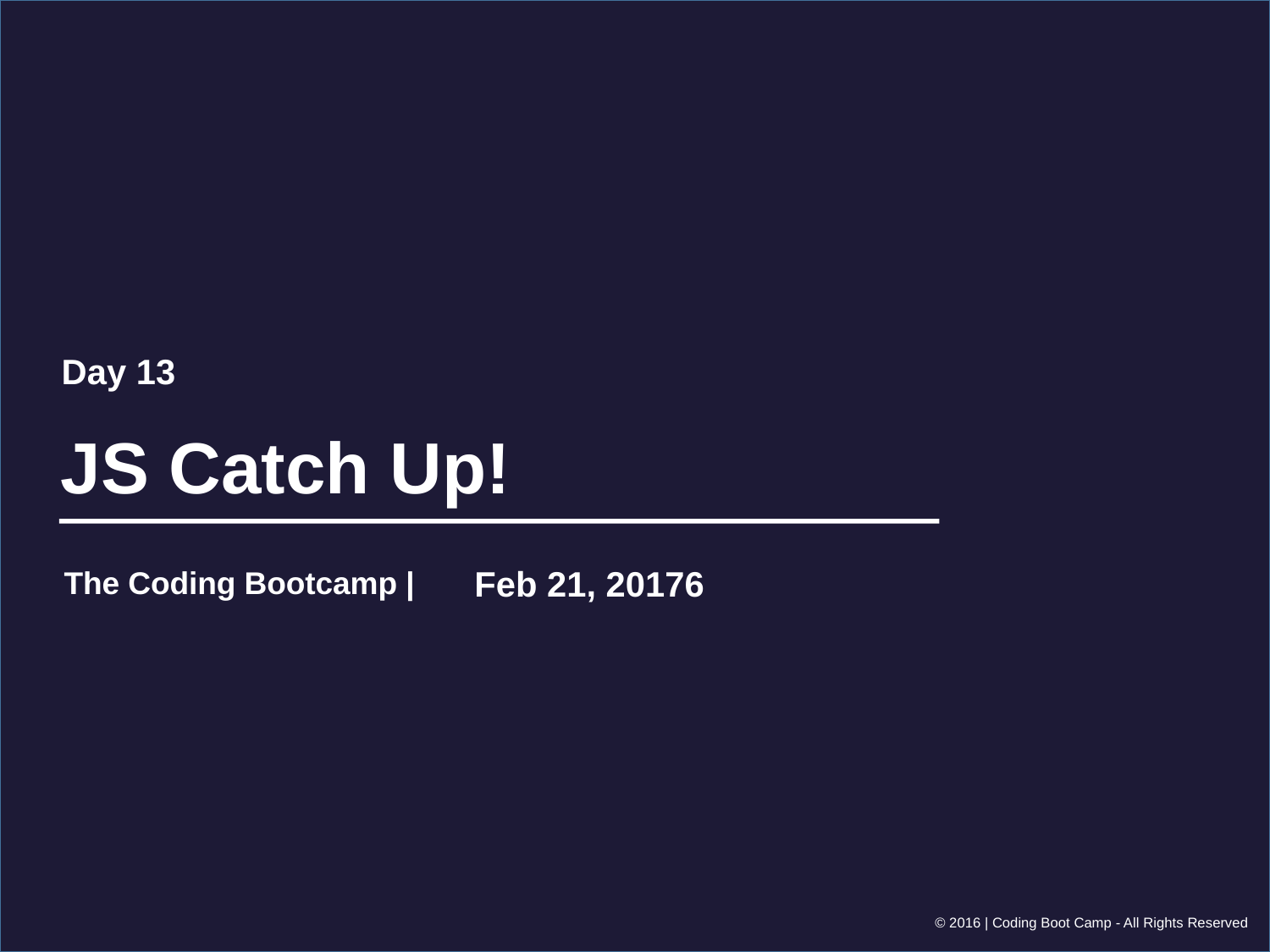

Day 13
# JS Catch Up!
Feb 21, 20176